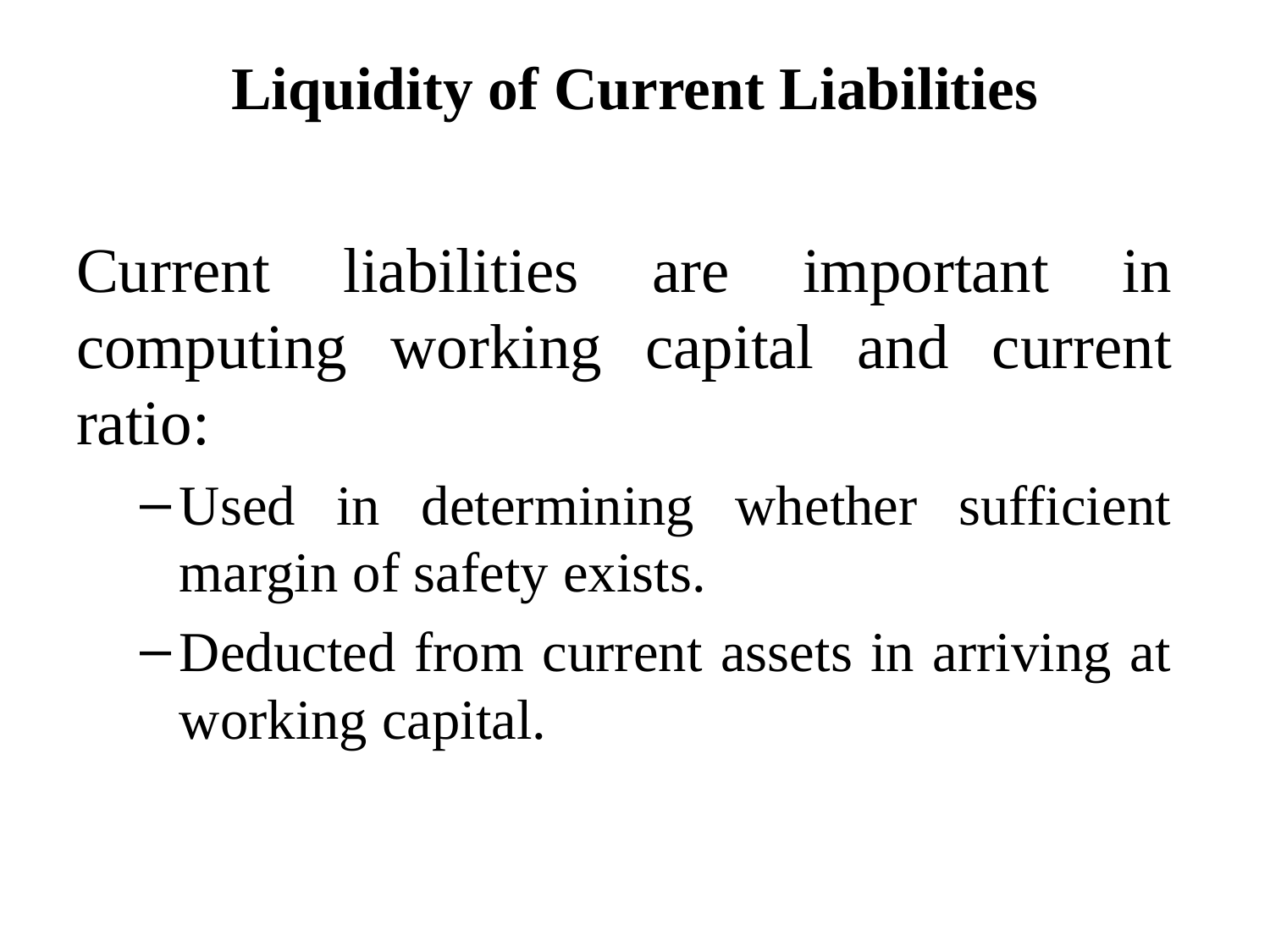

# Liquidity of Current Liabilities

Current liabilities are important in computing working capital and current ratio:
Used in determining whether sufficient margin of safety exists.
Deducted from current assets in arriving at working capital.